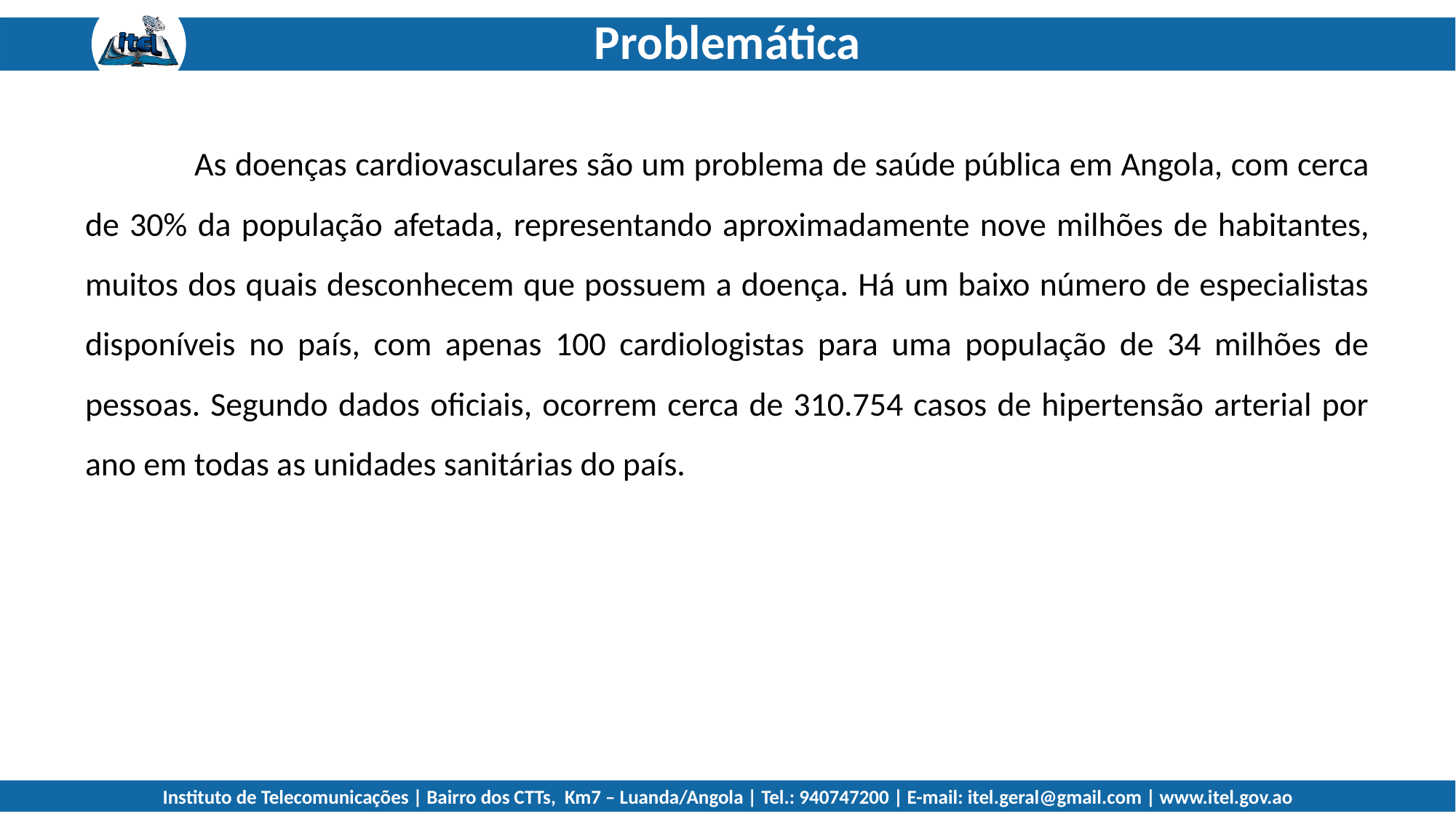

Problemática
	As doenças cardiovasculares são um problema de saúde pública em Angola, com cerca de 30% da população afetada, representando aproximadamente nove milhões de habitantes, muitos dos quais desconhecem que possuem a doença. Há um baixo número de especialistas disponíveis no país, com apenas 100 cardiologistas para uma população de 34 milhões de pessoas. Segundo dados oficiais, ocorrem cerca de 310.754 casos de hipertensão arterial por ano em todas as unidades sanitárias do país.